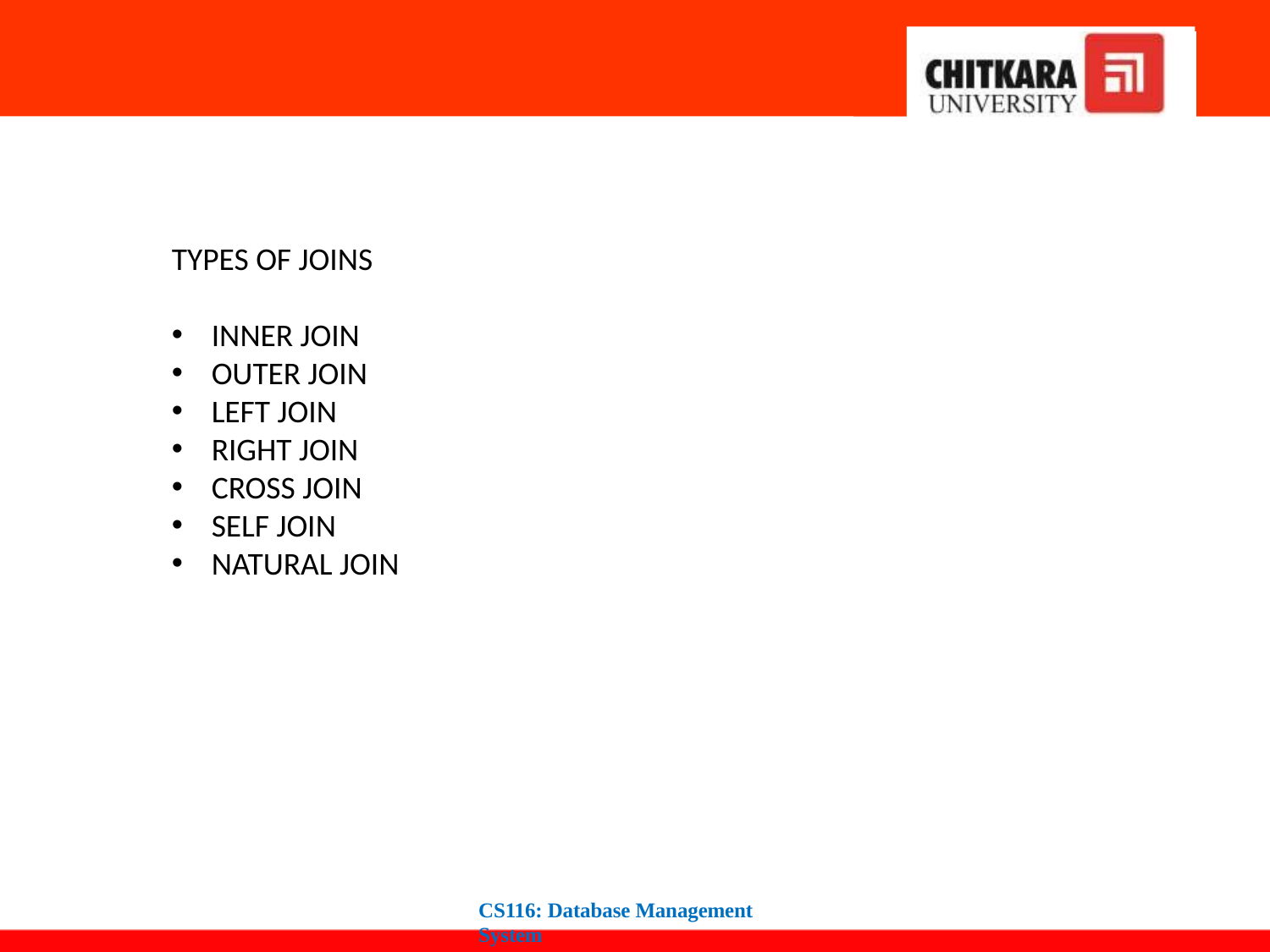

#
TYPES OF JOINS

INNER JOIN
OUTER JOIN
LEFT JOIN
RIGHT JOIN
CROSS JOIN
SELF JOIN
NATURAL JOIN

CS116: Database Management System